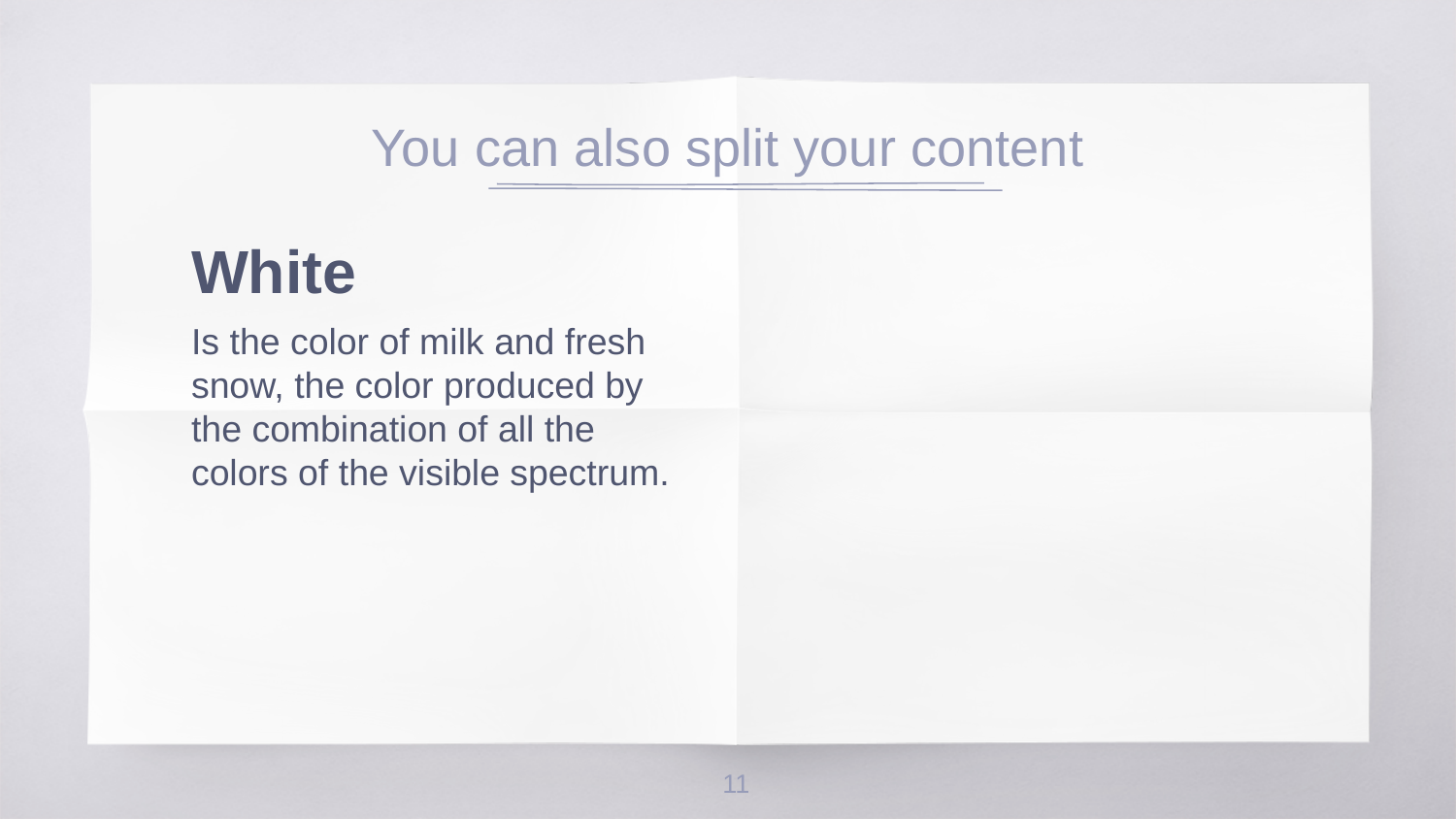

# You can also split your content
White
Is the color of milk and fresh snow, the color produced by the combination of all the colors of the visible spectrum.

11